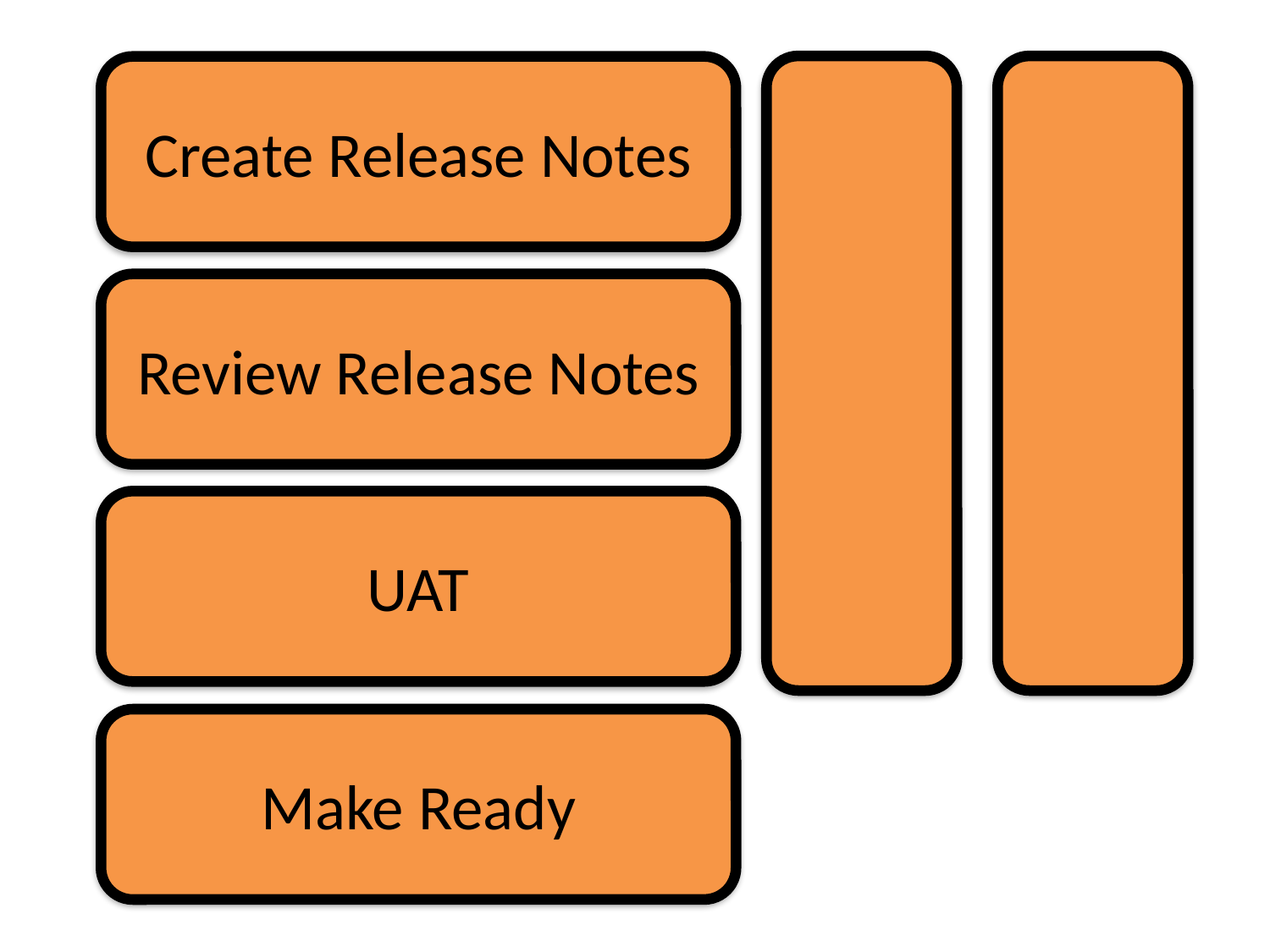

Create Release Notes
Review Release Notes

UAT
Make Ready